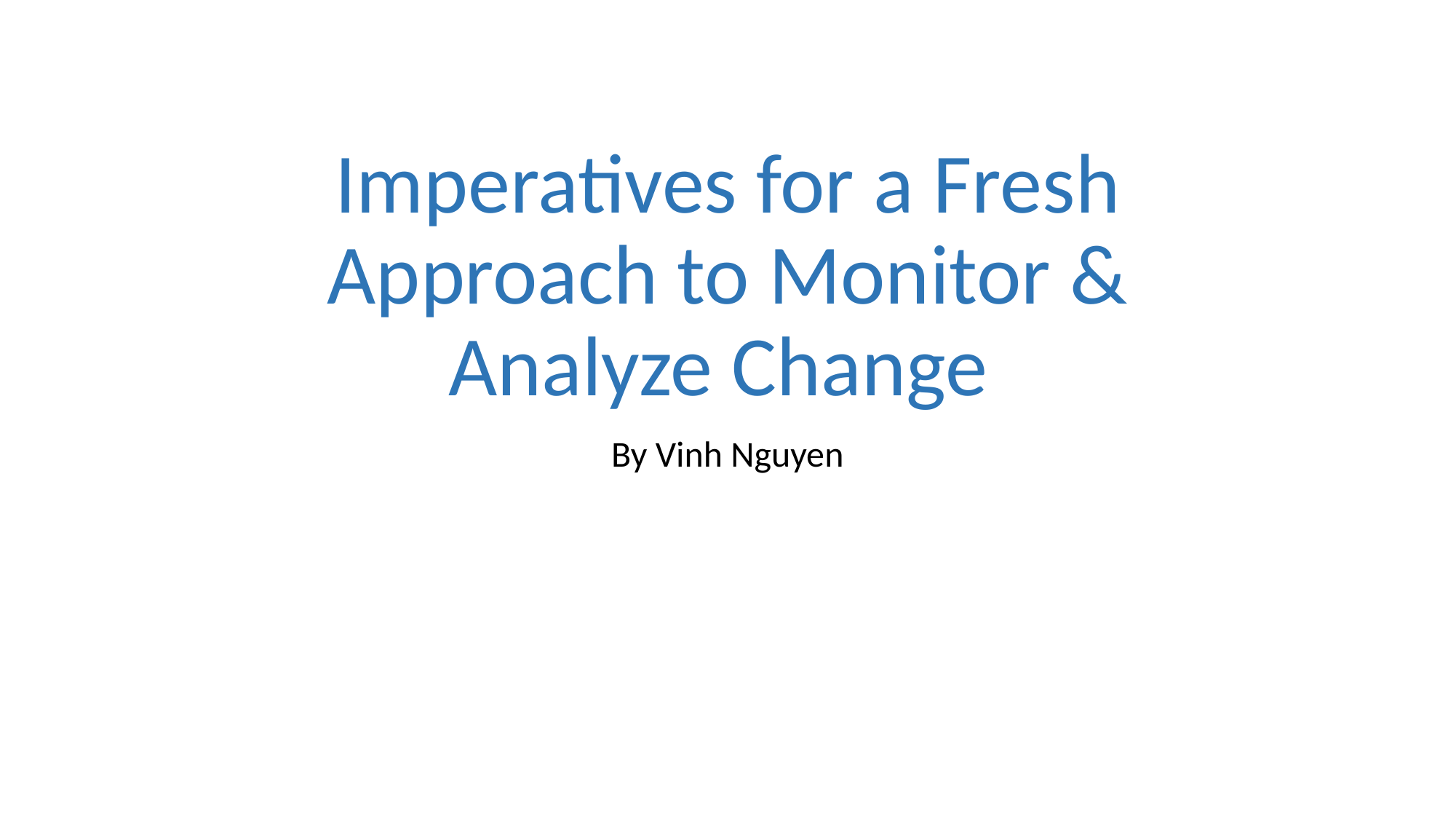

# Imperatives for a Fresh Approach to Monitor & Analyze Change
By Vinh Nguyen